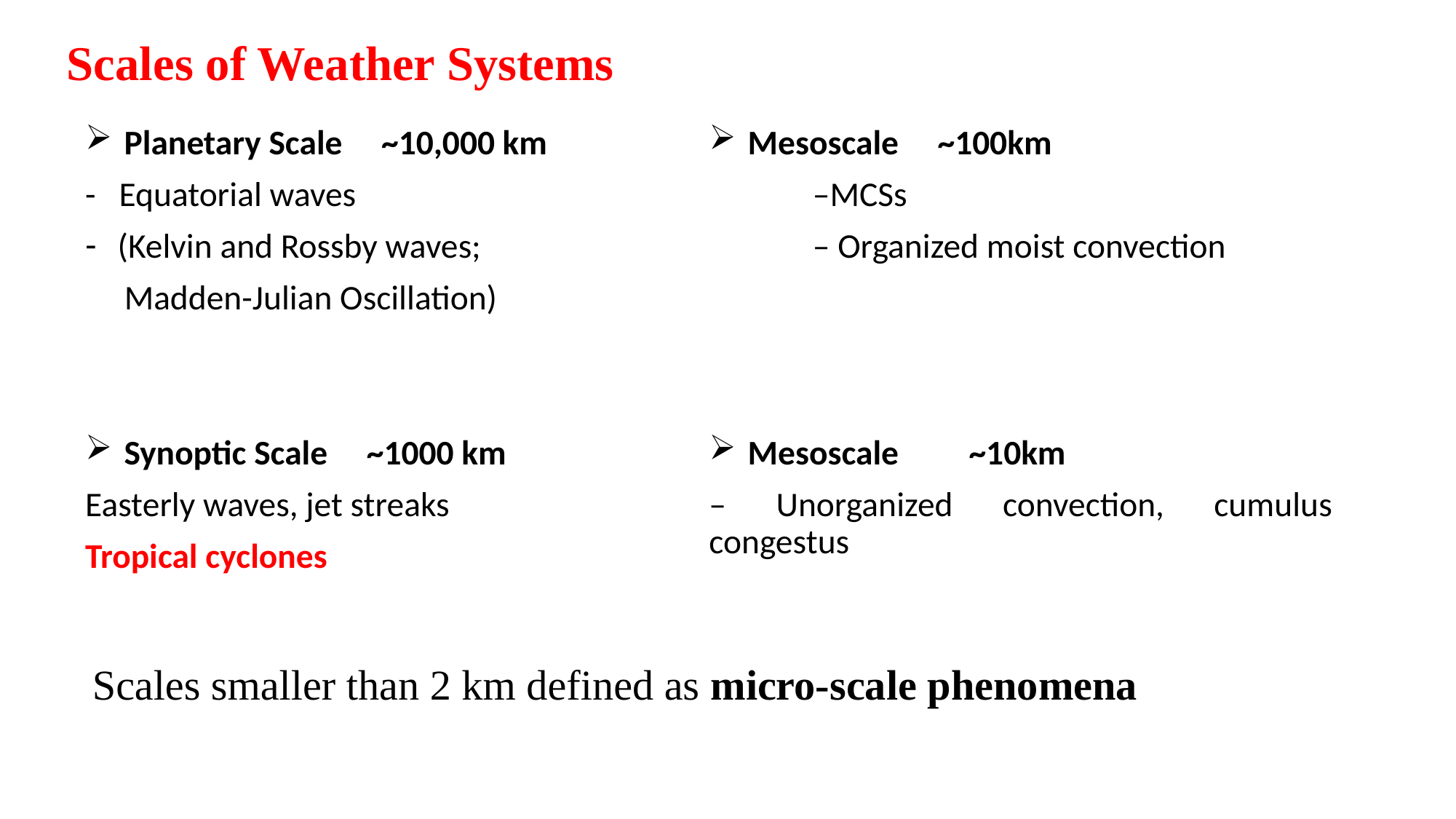

# Scales of Weather Systems
Planetary Scale     ~10,000 km
-   Equatorial waves
(Kelvin and Rossby waves;
     Madden-Julian Oscillation)

Synoptic Scale     ~1000 km
Easterly waves, jet streaks
Tropical cyclones

Mesoscale     ~100km
	–MCSs
	– Organized moist convection

Mesoscale         ~10km
– Unorganized convection, cumulus congestus

Scales smaller than 2 km defined as micro-scale phenomena